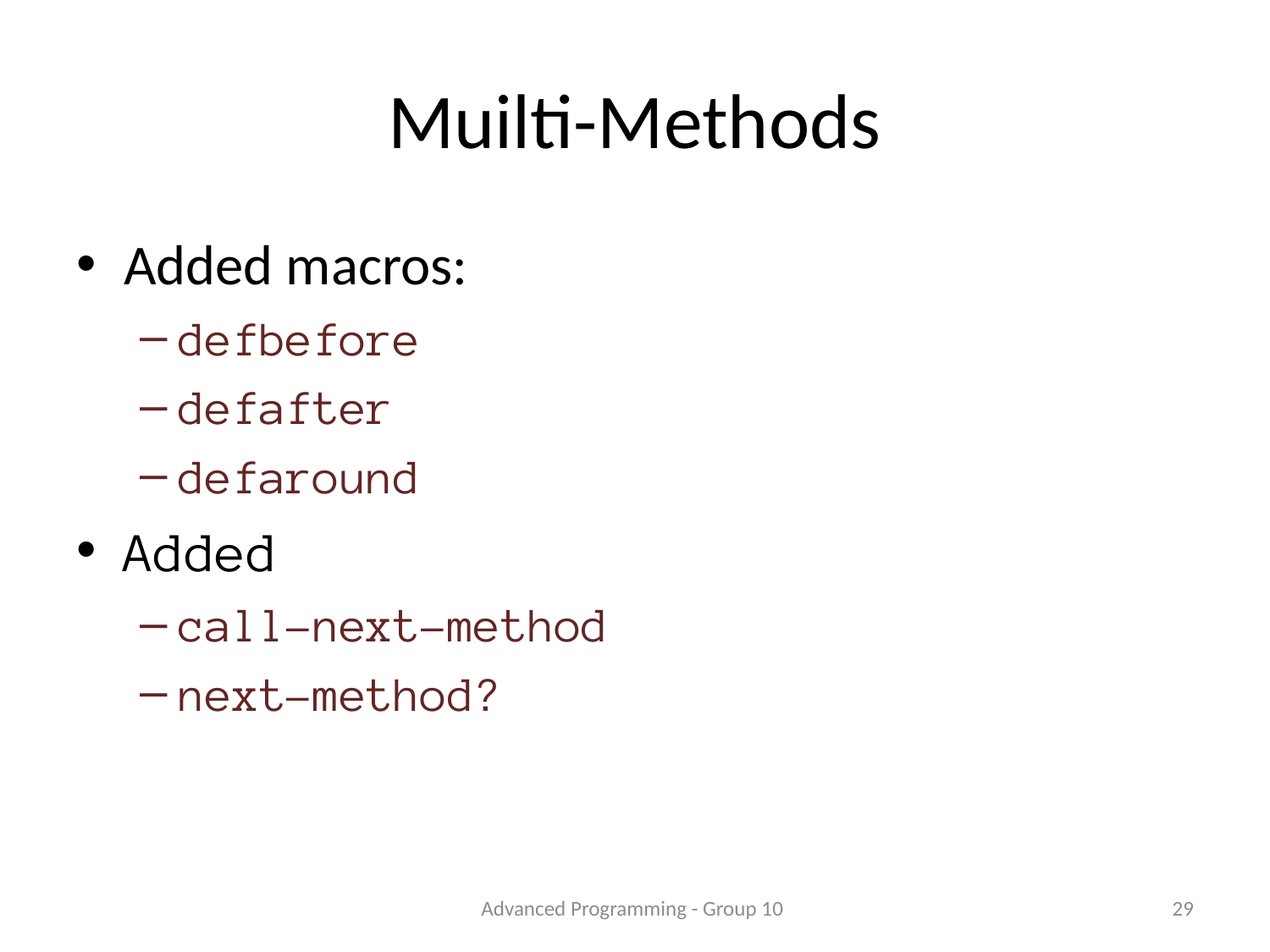

# Muilti-Methods
Added macros:
defbefore
defafter
defaround
Added
call-next-method
next-method?
Advanced Programming - Group 10
29